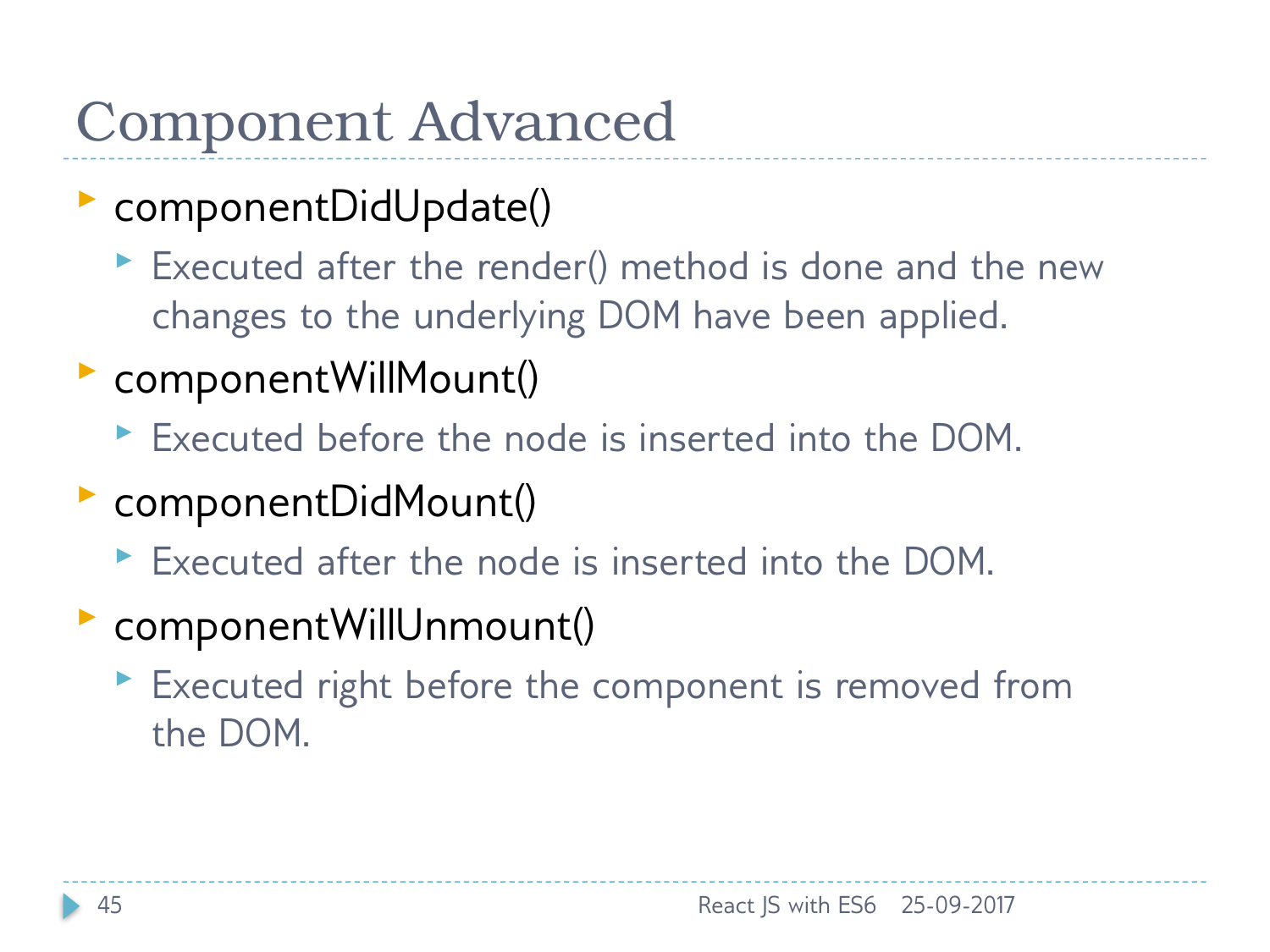

# Component Advanced
componentDidUpdate()
Executed after the render() method is done and the new changes to the underlying DOM have been applied.
componentWillMount()
Executed before the node is inserted into the DOM.
componentDidMount()
Executed after the node is inserted into the DOM.
componentWillUnmount()
Executed right before the component is removed from the DOM.
45
React JS with ES6
25-09-2017